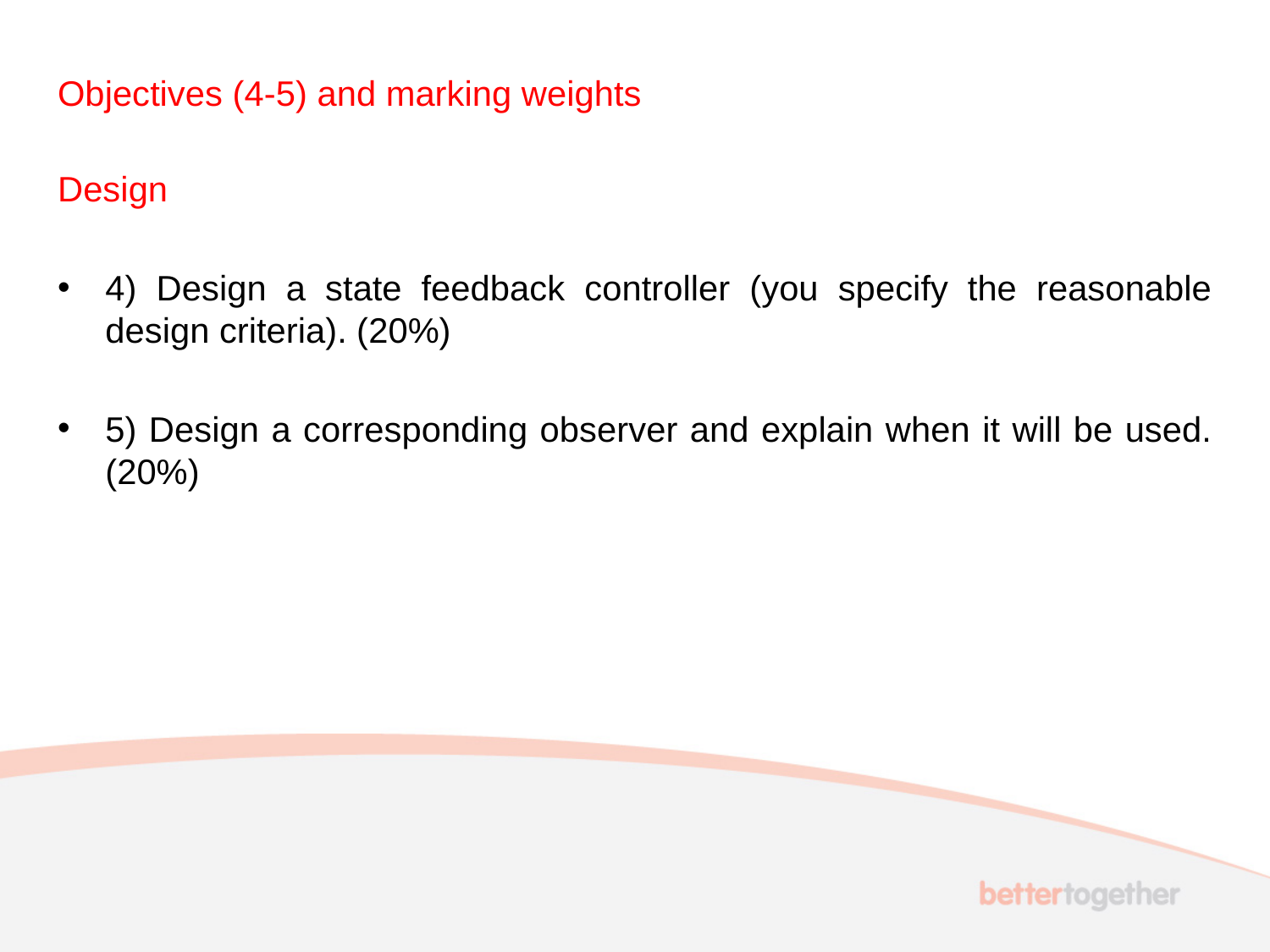

# Objectives (4-5) and marking weights
Design

4) Design a state feedback controller (you specify the reasonable design criteria). (20%)

5) Design a corresponding observer and explain when it will be used. (20%)